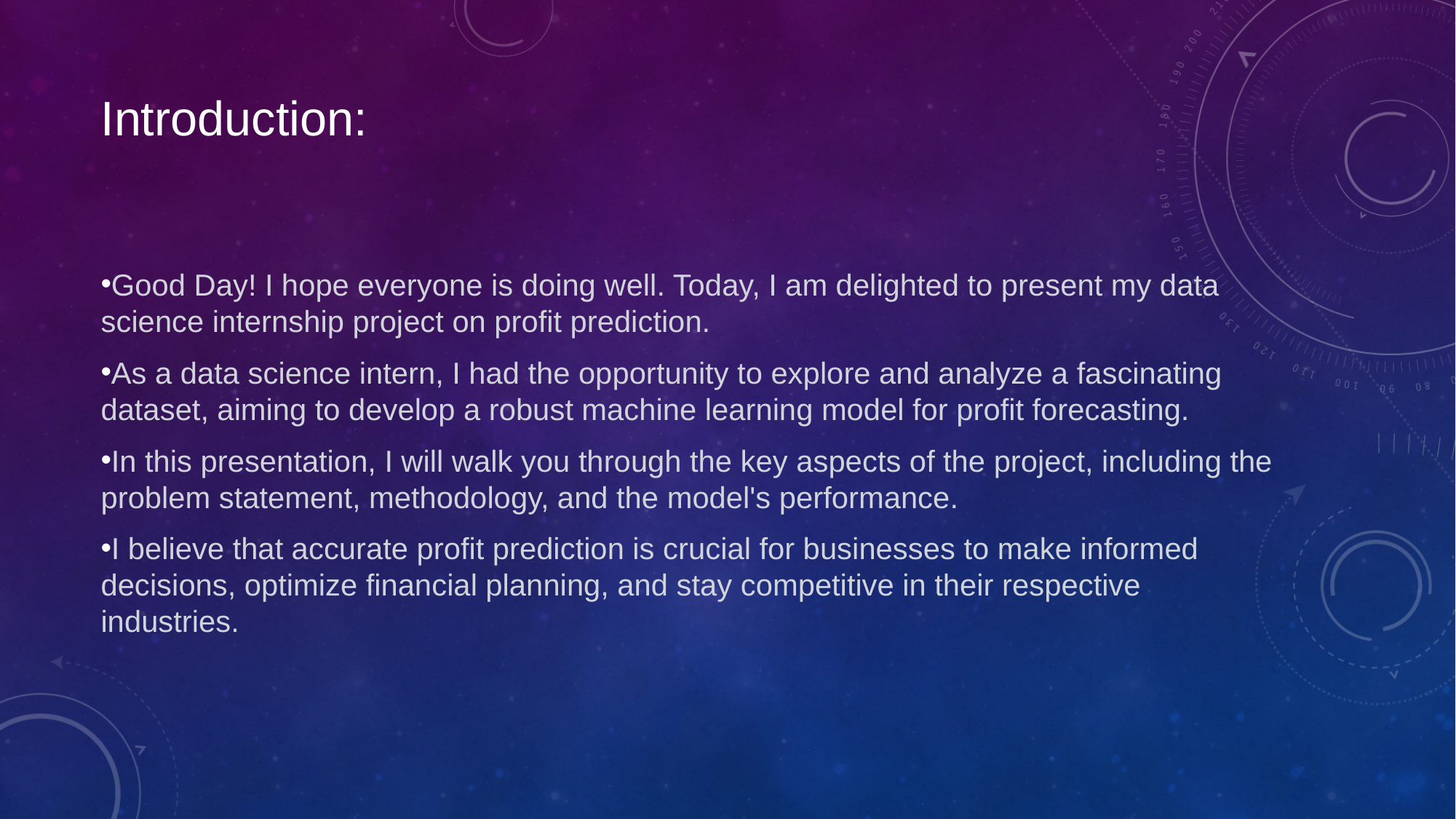

# Introduction:
Good Day! I hope everyone is doing well. Today, I am delighted to present my data science internship project on profit prediction.
As a data science intern, I had the opportunity to explore and analyze a fascinating dataset, aiming to develop a robust machine learning model for profit forecasting.
In this presentation, I will walk you through the key aspects of the project, including the problem statement, methodology, and the model's performance.
I believe that accurate profit prediction is crucial for businesses to make informed decisions, optimize financial planning, and stay competitive in their respective industries.